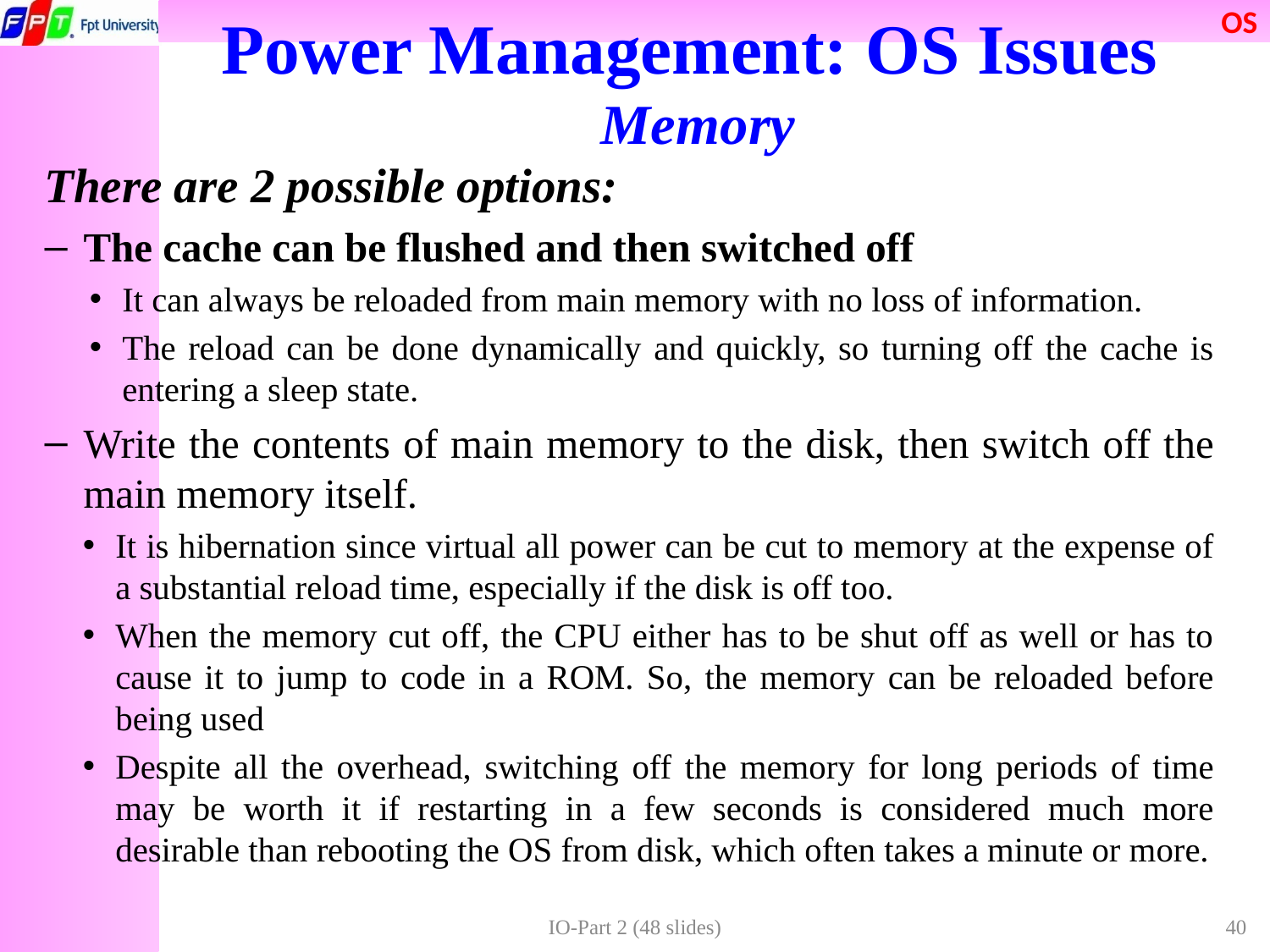

# Power Management: OS Issues Memory
There are 2 possible options:
The cache can be flushed and then switched off
It can always be reloaded from main memory with no loss of information.
The reload can be done dynamically and quickly, so turning off the cache is entering a sleep state.
Write the contents of main memory to the disk, then switch off the main memory itself.
It is hibernation since virtual all power can be cut to memory at the expense of a substantial reload time, especially if the disk is off too.
When the memory cut off, the CPU either has to be shut off as well or has to cause it to jump to code in a ROM. So, the memory can be reloaded before being used
Despite all the overhead, switching off the memory for long periods of time may be worth it if restarting in a few seconds is considered much more desirable than rebooting the OS from disk, which often takes a minute or more.
IO-Part 2 (48 slides)
40